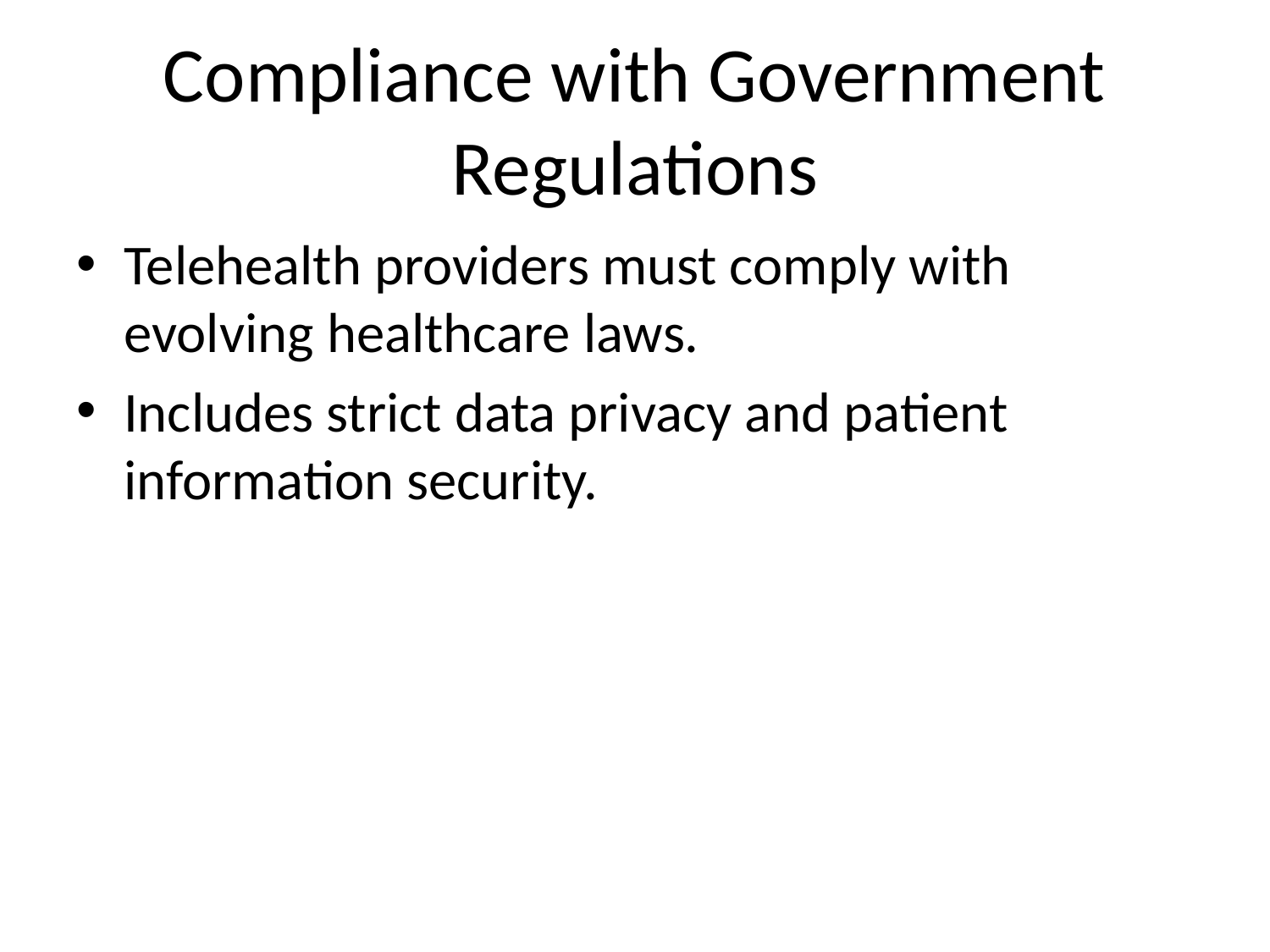

# Compliance with Government Regulations
Telehealth providers must comply with evolving healthcare laws.
Includes strict data privacy and patient information security.